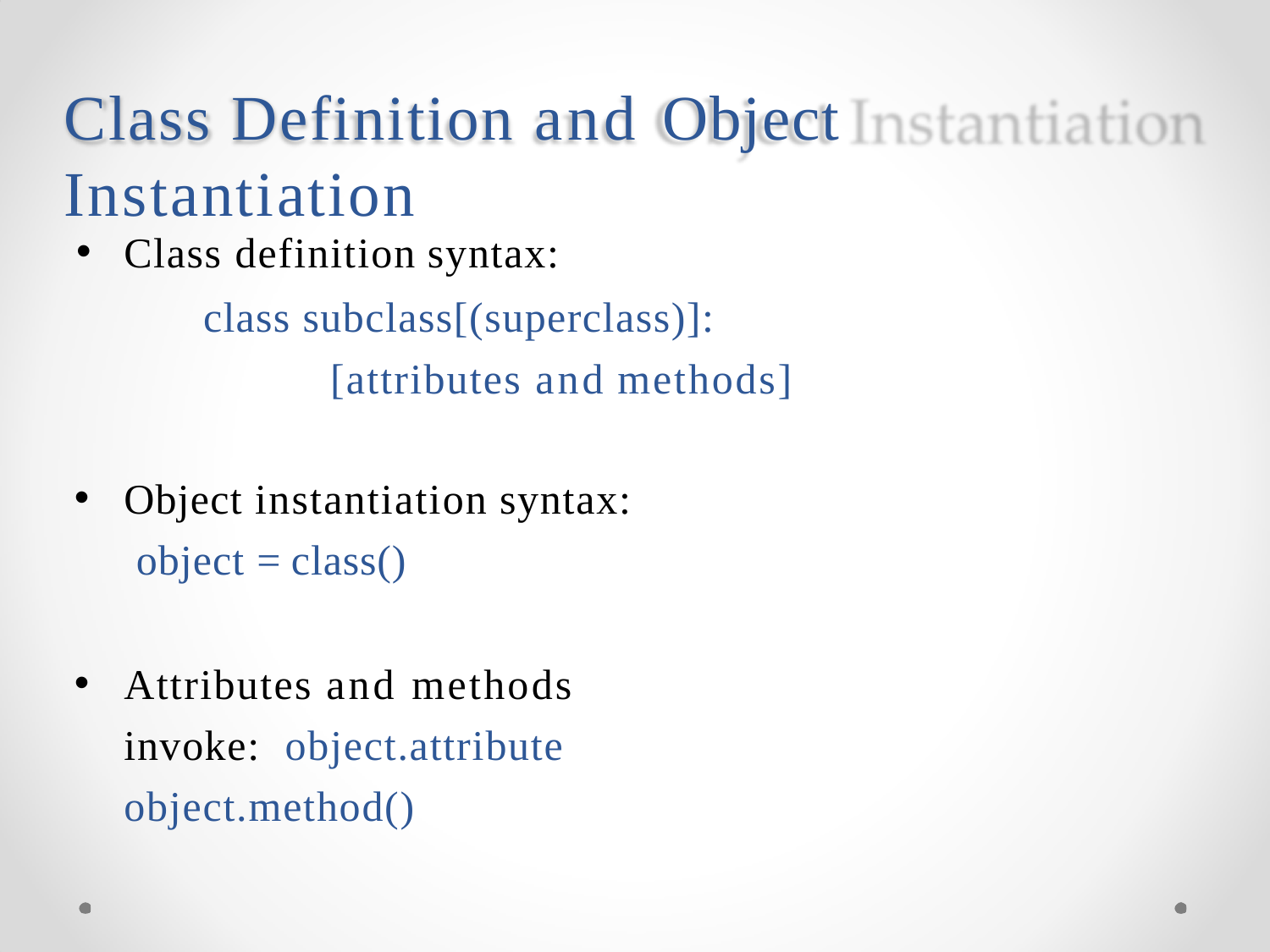

# Class Definition and Object Instantiation
Class definition syntax:
class subclass[(superclass)]:  [attributes and methods]

Object instantiation syntax:  object = class()

Attributes and methods invoke:  object.attribute  object.method()